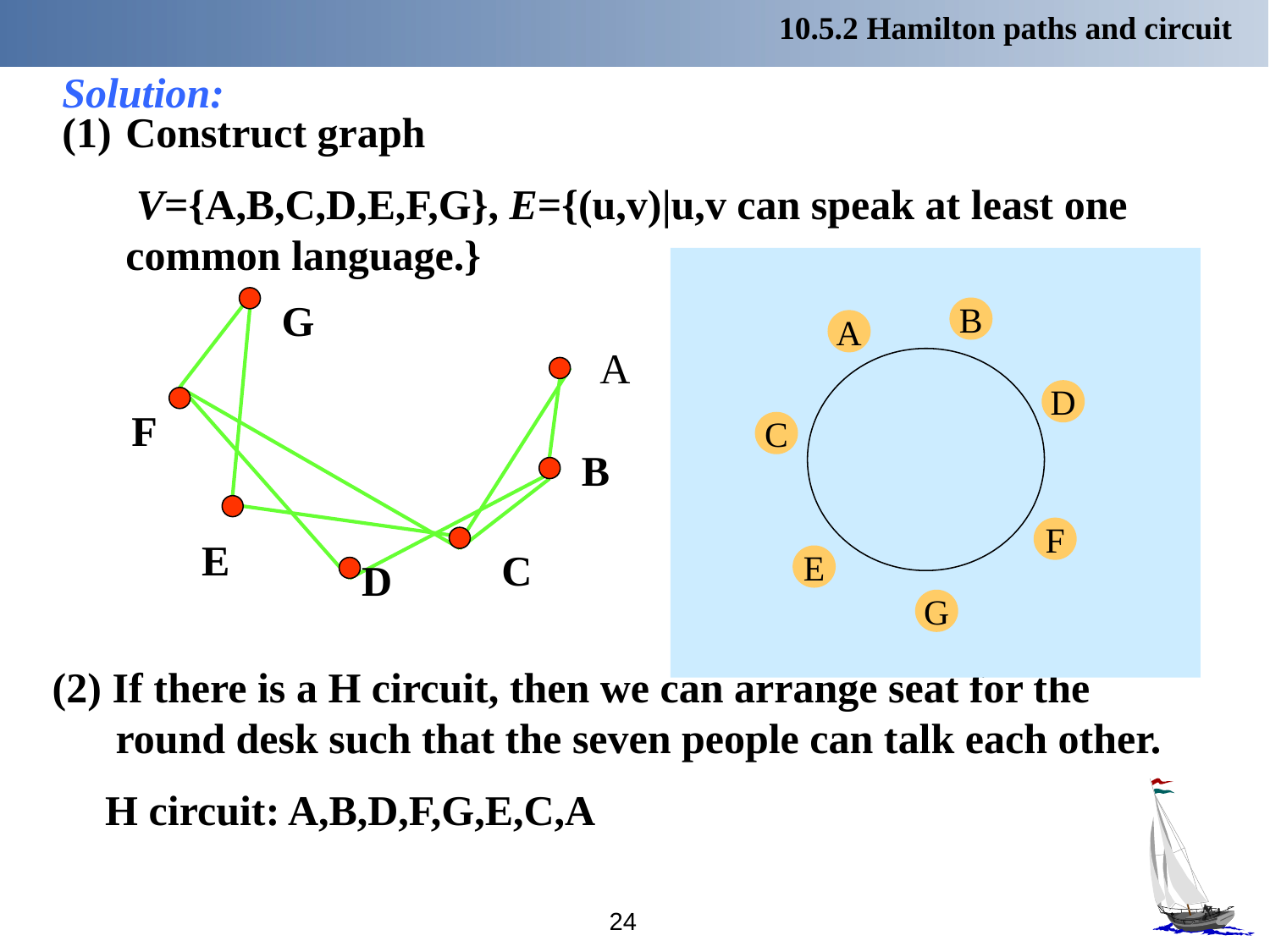

10.5.2 Hamilton paths and circuit
Solution:
Construct graph
       V={A,B,C,D,E,F,G}, E={(u,v)|u,v can speak at least one common language.}

A--English (A can speak English.)
B--English, Chinese
C--English, Italian, Russian
D--Japanese, Chinese
E--German, Italia
F--French, Japanese, Russian
G--French, German

G
A

F
B

E

C
D

B
A

D
C
F
E
G
(2) If there is a H circuit, then we can arrange seat for the round desk such that the seven people can talk each other.
     H circuit: A,B,D,F,G,E,C,A
24